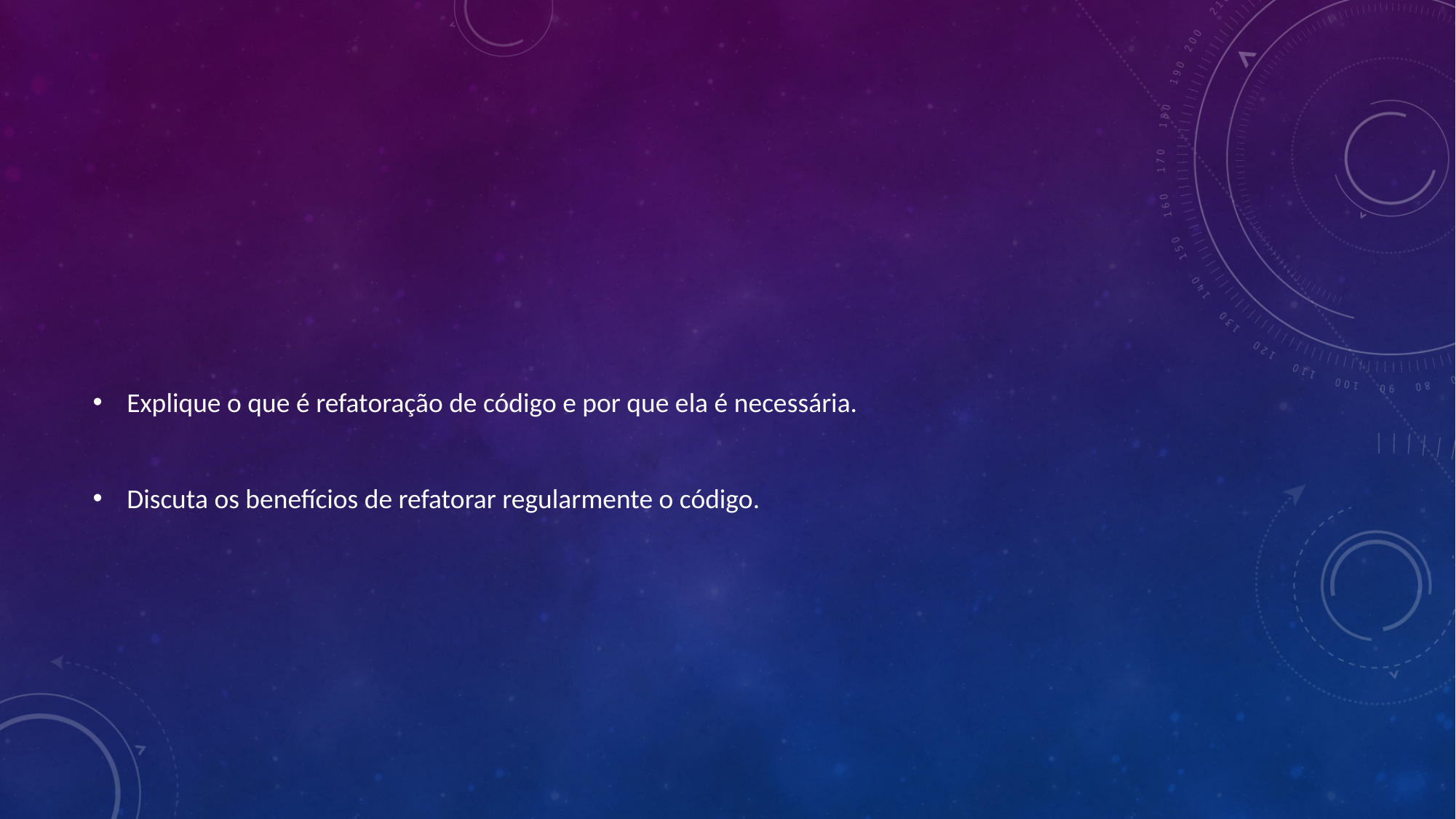

#
Explique o que é refatoração de código e por que ela é necessária.

Discuta os benefícios de refatorar regularmente o código.